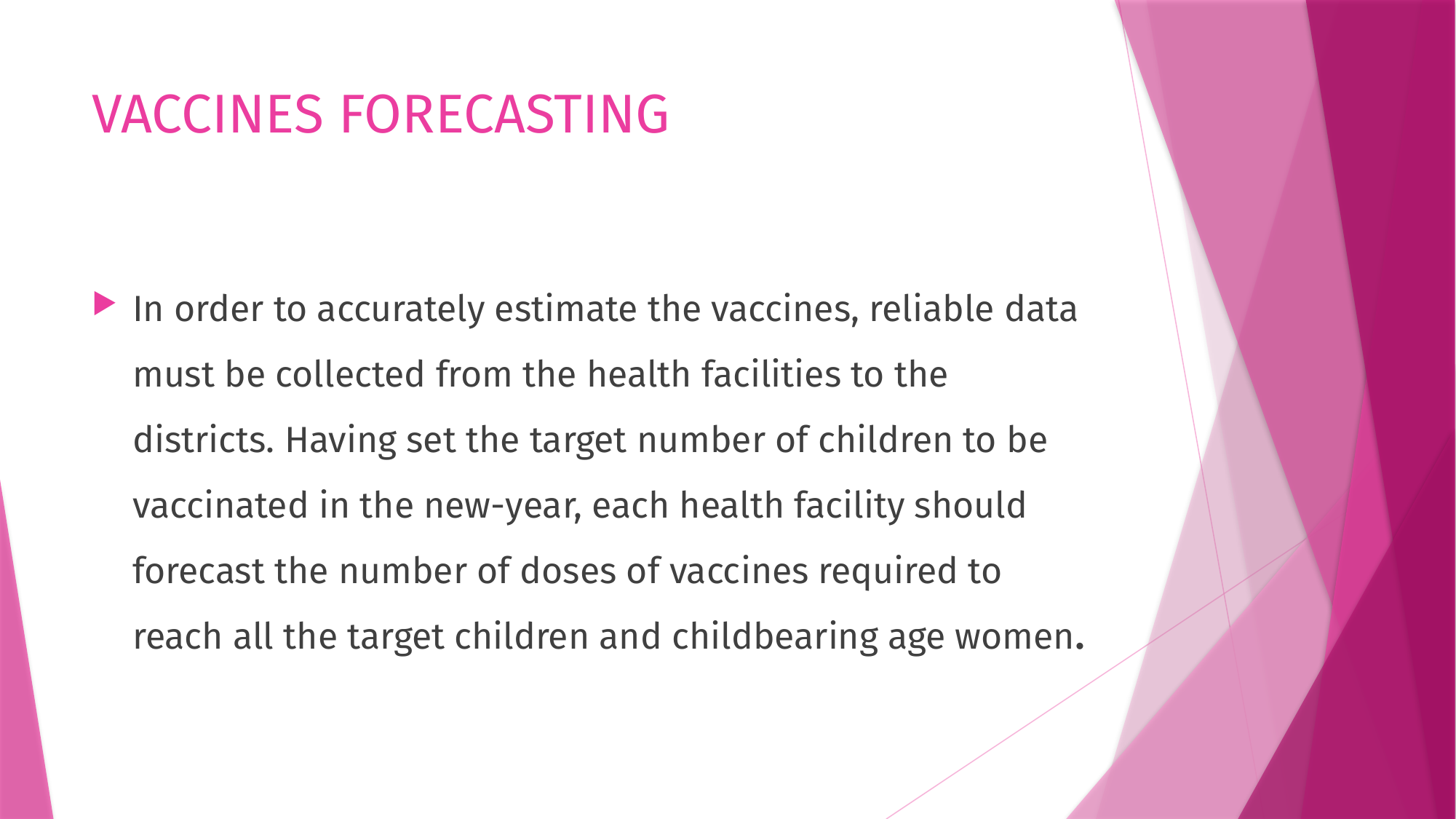

# VACCINES FORECASTING
In order to accurately estimate the vaccines, reliable data must be collected from the health facilities to the districts. Having set the target number of children to be vaccinated in the new-year, each health facility should forecast the number of doses of vaccines required to reach all the target children and childbearing age women.